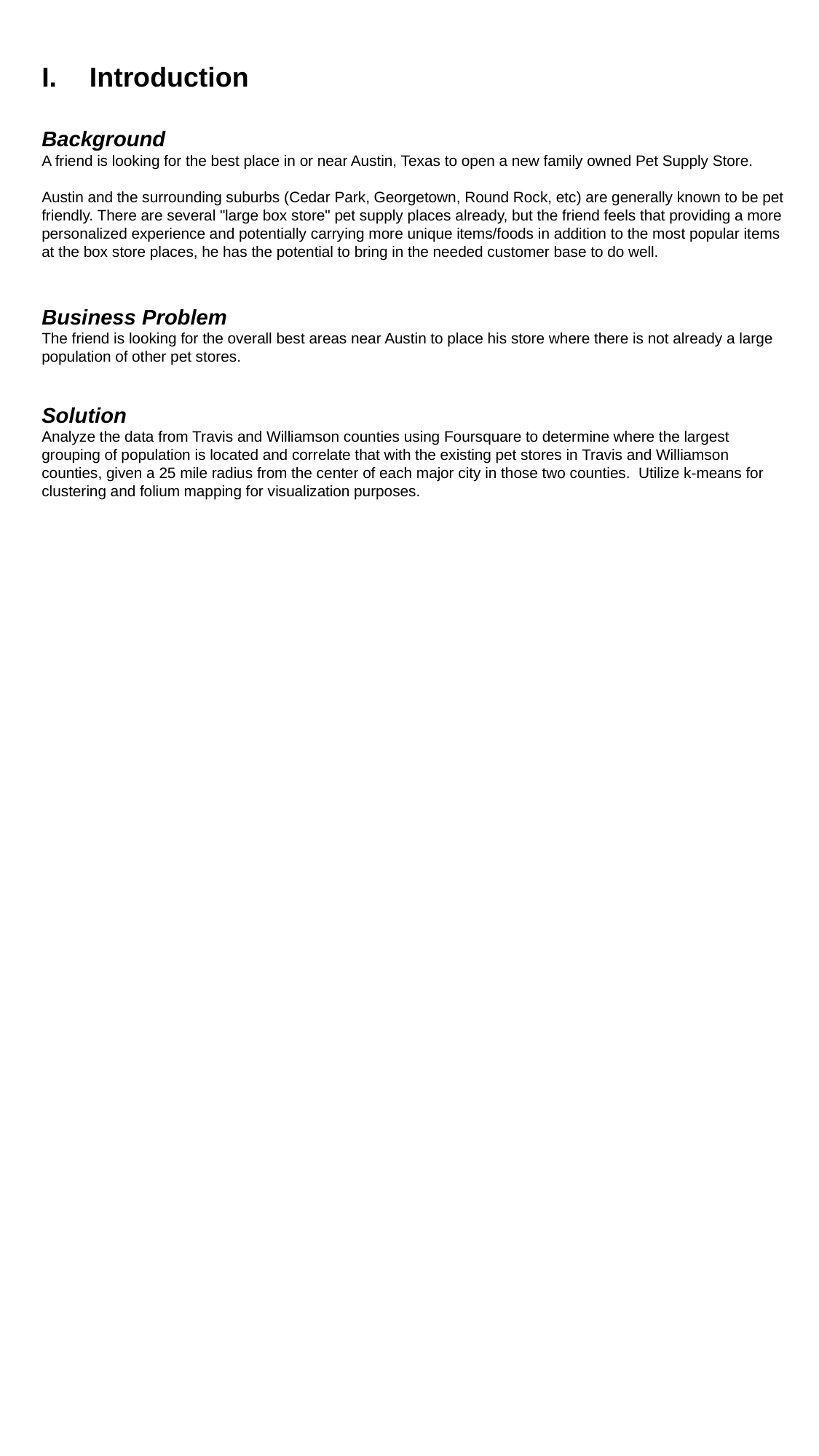

Introduction

Background
A friend is looking for the best place in or near Austin, Texas to open a new family owned Pet Supply Store.

Austin and the surrounding suburbs (Cedar Park, Georgetown, Round Rock, etc) are generally known to be pet friendly. There are several "large box store" pet supply places already, but the friend feels that providing a more personalized experience and potentially carrying more unique items/foods in addition to the most popular items at the box store places, he has the potential to bring in the needed customer base to do well.

Business Problem
The friend is looking for the overall best areas near Austin to place his store where there is not already a large population of other pet stores.

Solution
Analyze the data from Travis and Williamson counties using Foursquare to determine where the largest grouping of population is located and correlate that with the existing pet stores in Travis and Williamson counties, given a 25 mile radius from the center of each major city in those two counties.  Utilize k-means for clustering and folium mapping for visualization purposes.